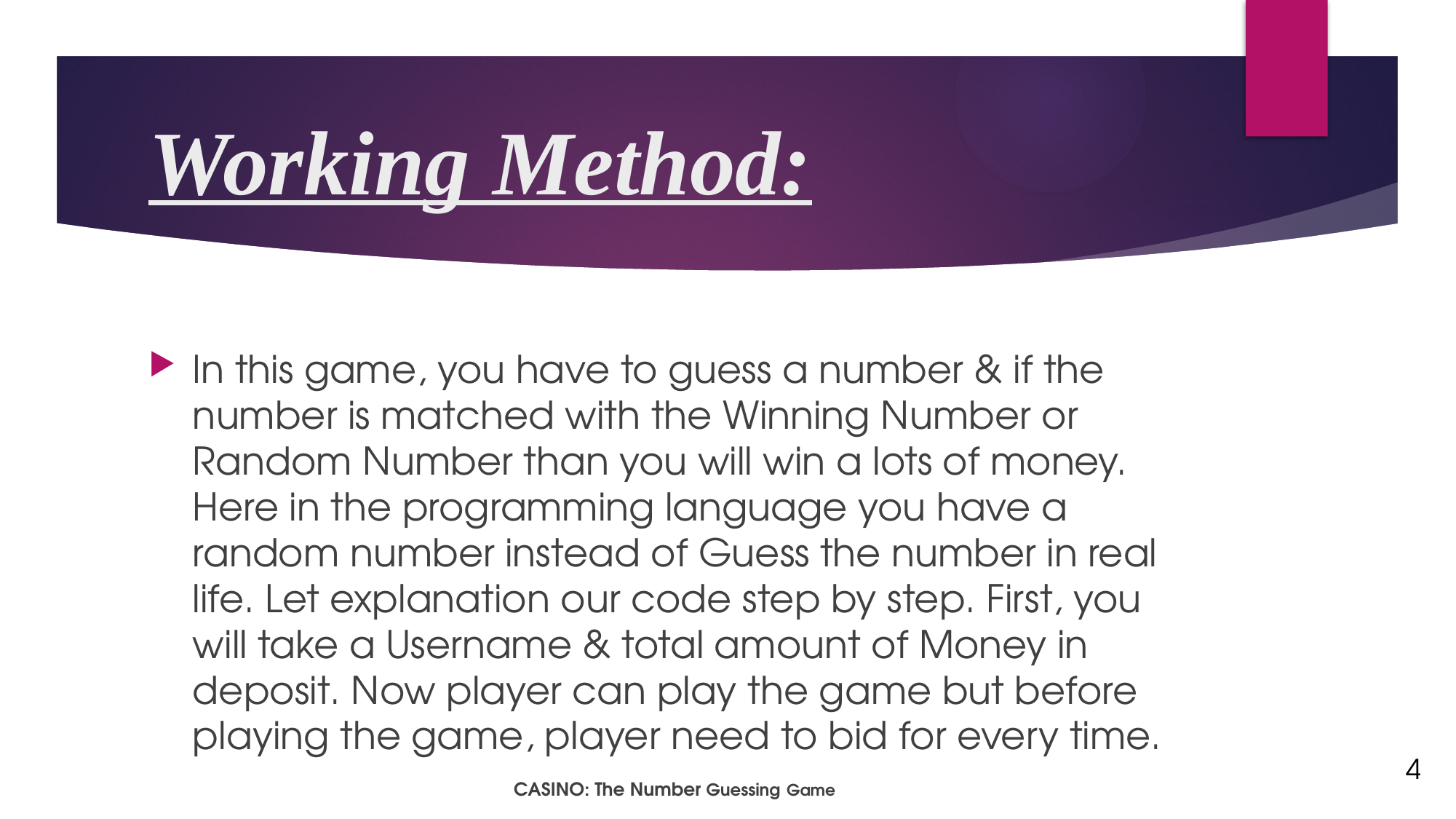

# Working Method:

In this game, you have to guess a number & if the number is matched with the Winning Number or Random Number than you will win a lots of money. Here in the programming language you have a random number instead of Guess the number in real life. Let explanation our code step by step. First, you will take a Username & total amount of Money in deposit. Now player can play the game but before playing the game, player need to bid for every time.

4
CASINO: The Number Guessing Game